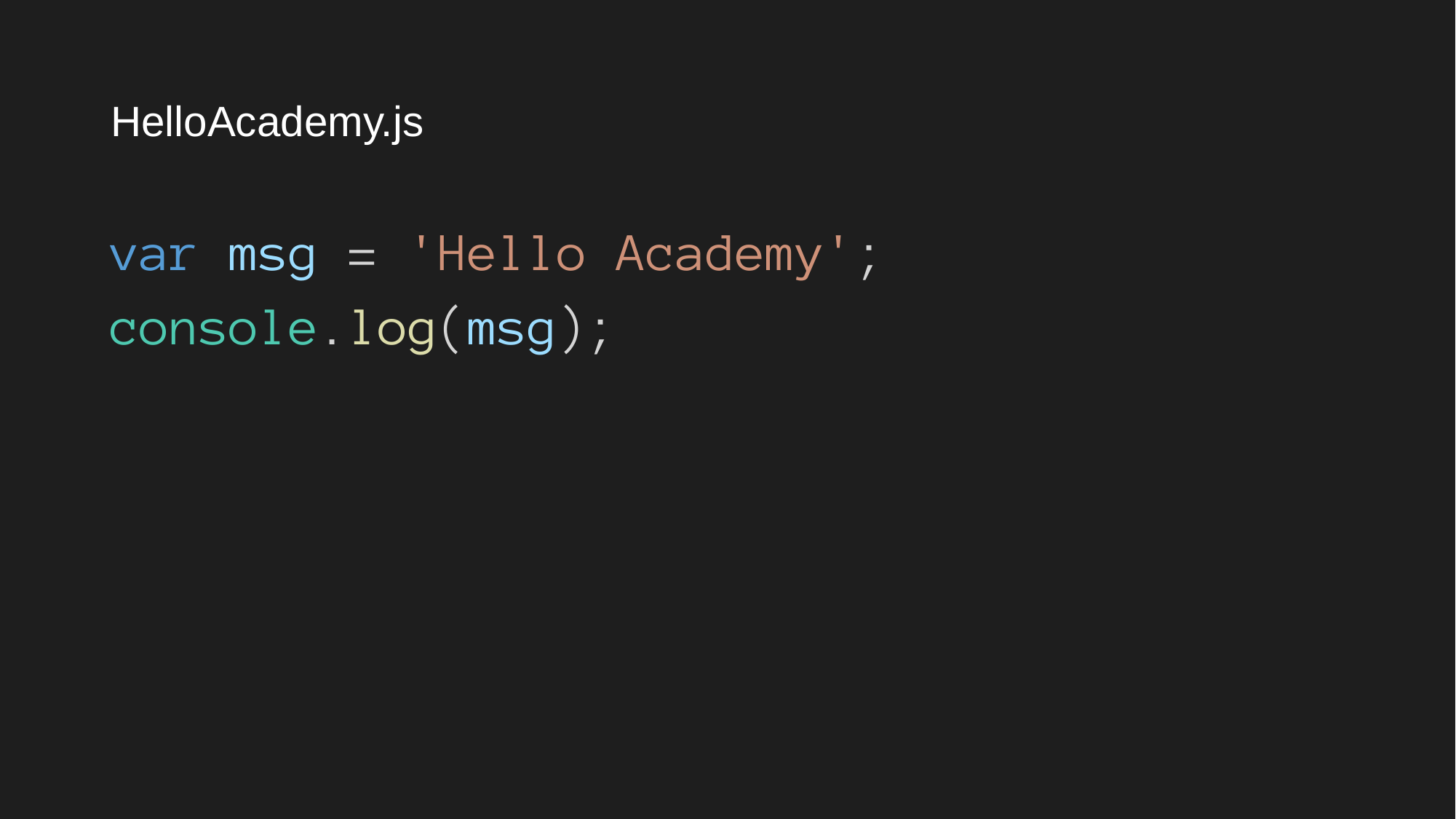

# HelloAcademy.js
var msg = 'Hello Academy';
console.log(msg);